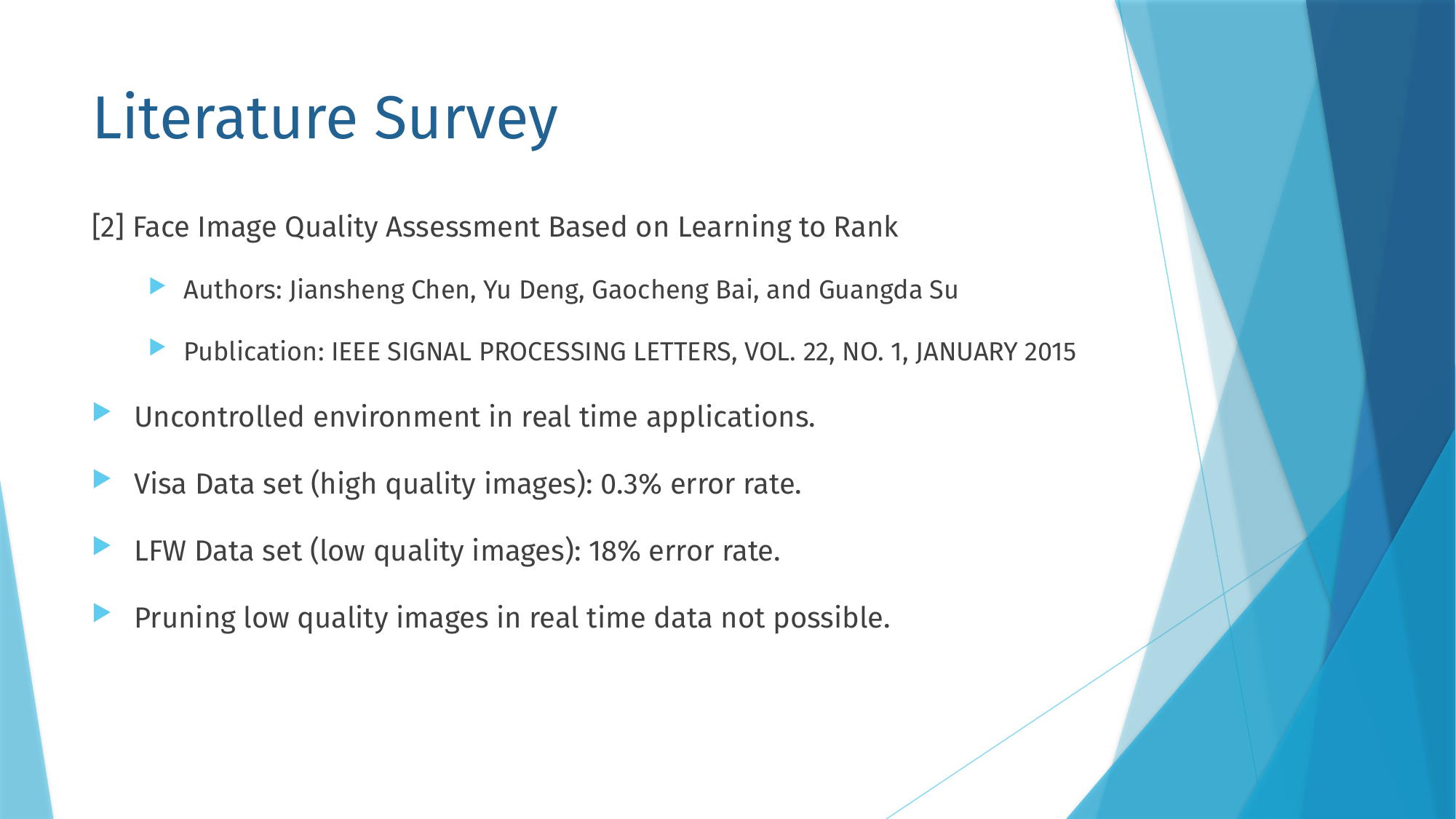

# Literature Survey
[2] Face Image Quality Assessment Based on Learning to Rank
Authors: Jiansheng Chen, Yu Deng, Gaocheng Bai, and Guangda Su
Publication: IEEE SIGNAL PROCESSING LETTERS, VOL. 22, NO. 1, JANUARY 2015
Uncontrolled environment in real time applications.
Visa Data set (high quality images): 0.3% error rate.
LFW Data set (low quality images): 18% error rate.
Pruning low quality images in real time data not possible.